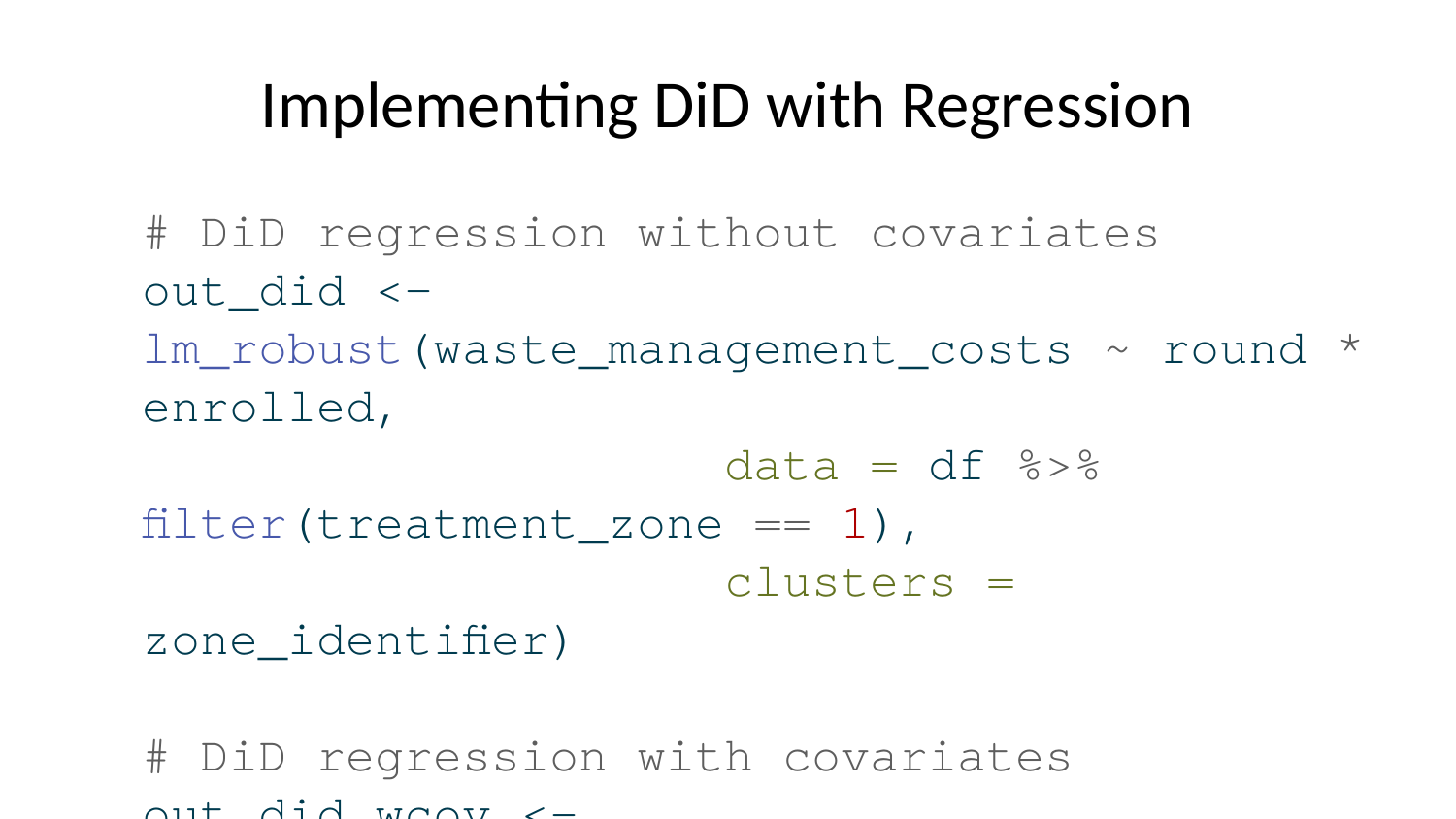

# Implementing DiD with Regression
# DiD regression without covariates out_did <- lm_robust(waste_management_costs ~ round * enrolled, data = df %>% filter(treatment_zone == 1), clusters = zone_identifier) # DiD regression with covariates out_did_wcov <- lm_robust(waste_management_costs ~ round * enrolled + age_manager + age_deputy + female_manager + foreign_owned + staff_size + advanced_filtration + facility_area + recycling_center_distance, data = df %>% filter(treatment_zone == 1), clusters = zone_identifier)
Where:
round: Time indicator (0=before, 1=after)
enrolled: Treatment indicator (1=enrolled, 0=not enrolled)
round:enrolled: Interaction term capturing the DiD effect